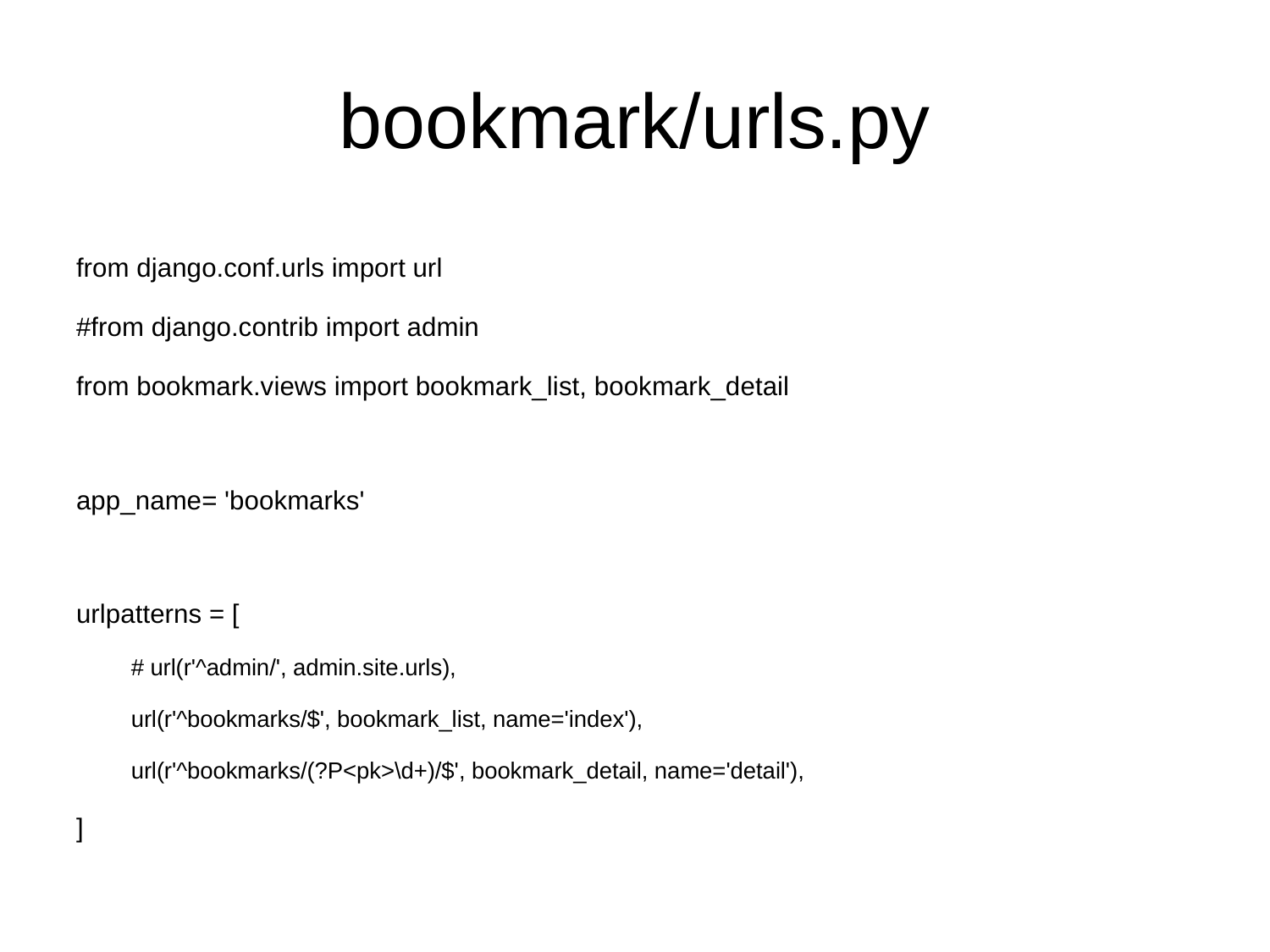

# bookmark/urls.py
from django.conf.urls import url
#from django.contrib import admin
from bookmark.views import bookmark_list, bookmark_detail
app_name= 'bookmarks'
urlpatterns = [
# url(r'^admin/', admin.site.urls),
url(r'^bookmarks/$', bookmark_list, name='index'),
url(r'^bookmarks/(?P<pk>\d+)/$', bookmark_detail, name='detail'),
]